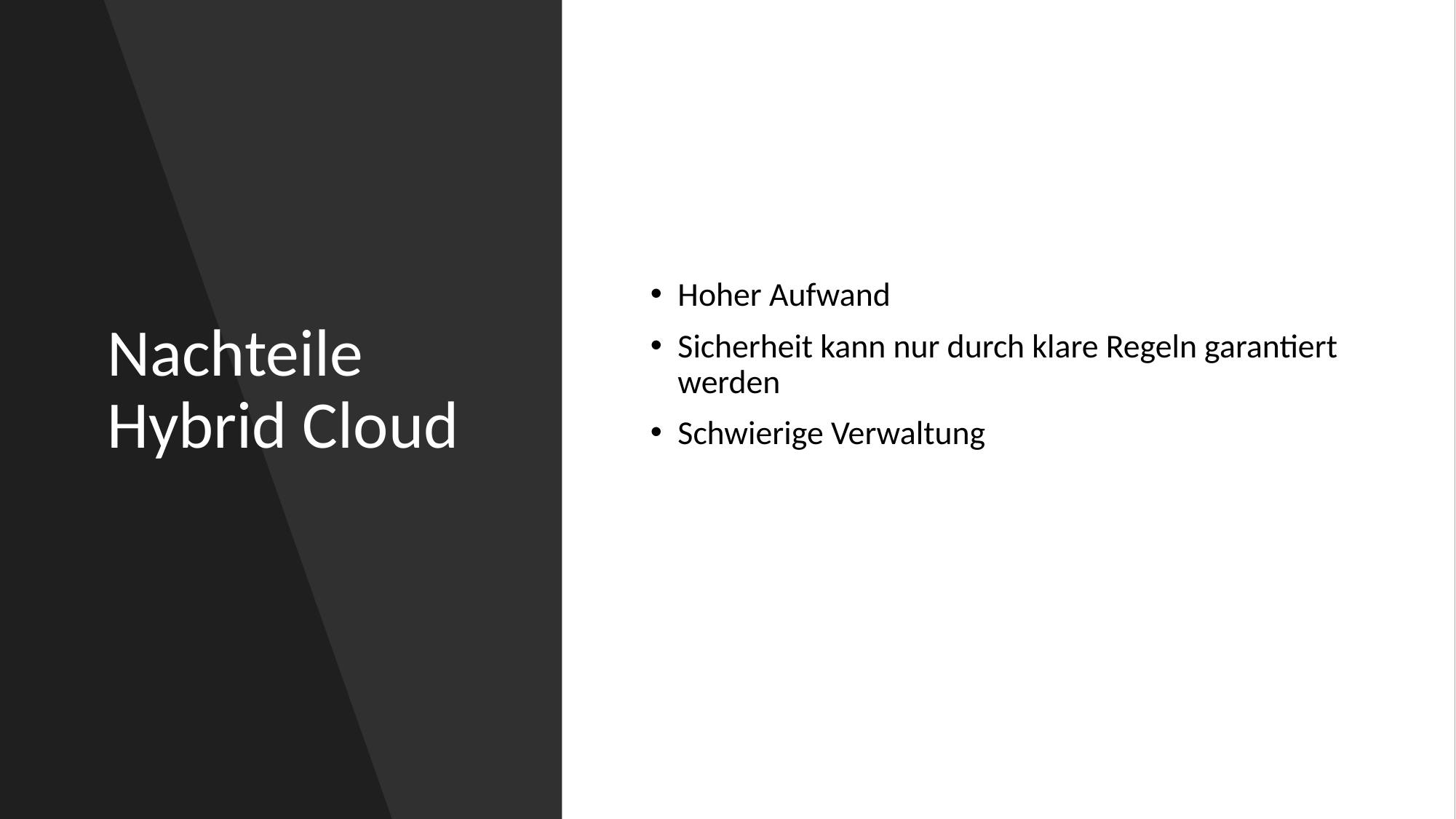

# Nachteile Hybrid Cloud
Hoher Aufwand
Sicherheit kann nur durch klare Regeln garantiert werden
Schwierige Verwaltung